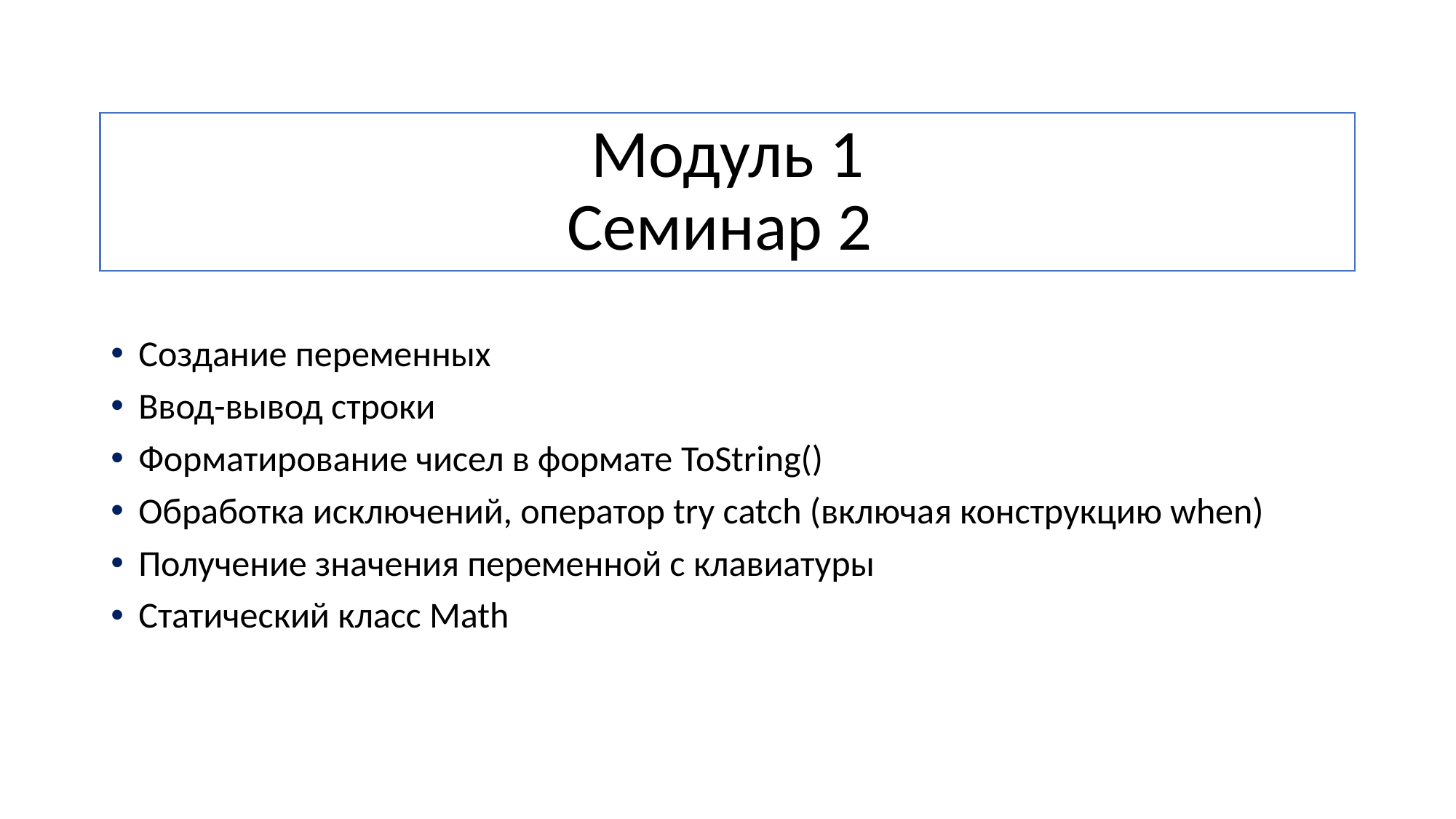

# Модуль 1 Семинар 2
Создание переменных
Ввод-вывод строки
Форматирование чисел в формате ToString()
Обработка исключений, оператор try catch (включая конструкцию when)
Получение значения переменной с клавиатуры
Статический класс Math